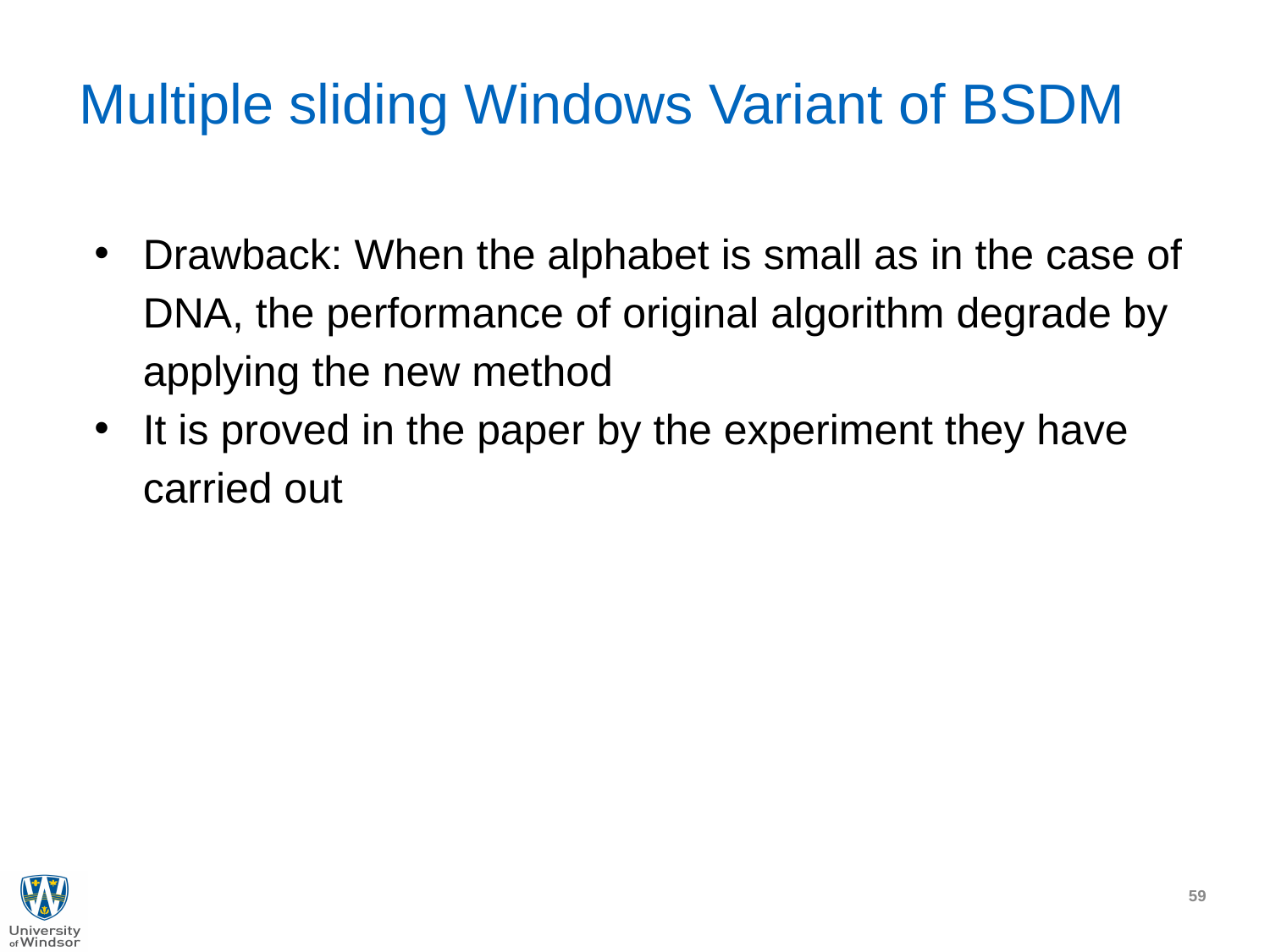

# Multiple sliding Windows Variant of BSDM
Drawback: When the alphabet is small as in the case of DNA, the performance of original algorithm degrade by applying the new method
It is proved in the paper by the experiment they have carried out

59